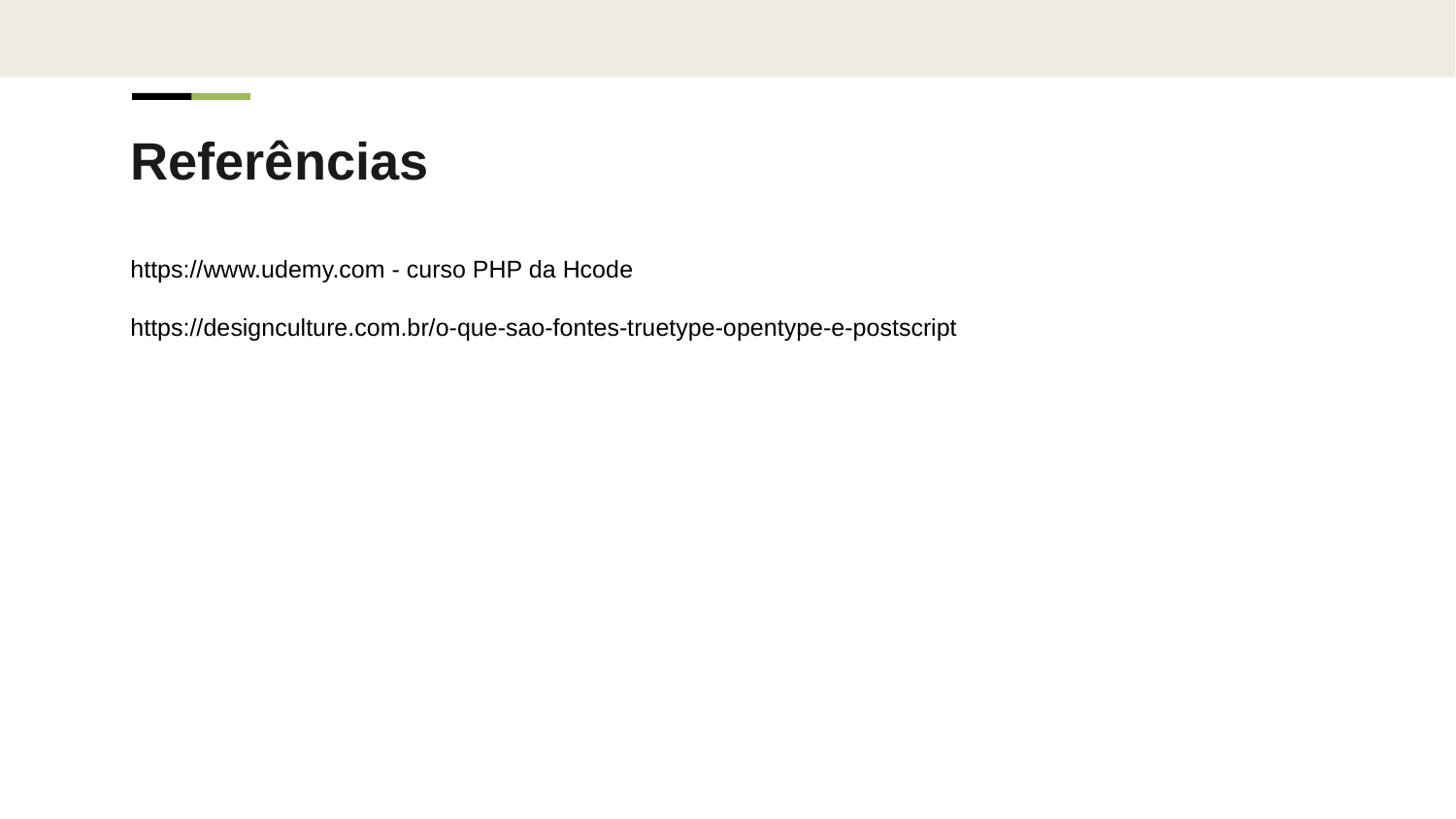

Referências

https://www.udemy.com - curso PHP da Hcode

https://designculture.com.br/o-que-sao-fontes-truetype-opentype-e-postscript